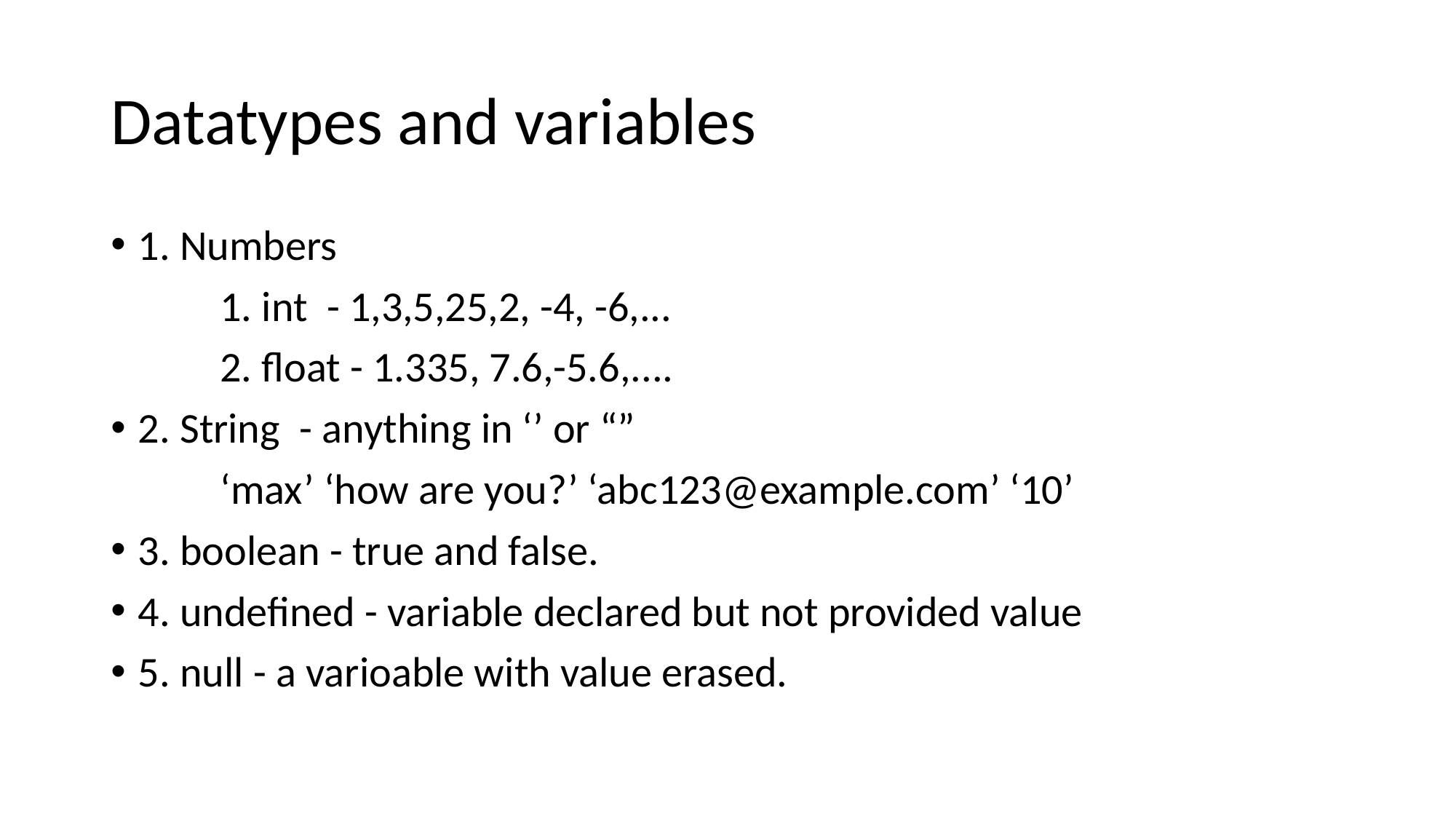

# Datatypes and variables
1. Numbers
	1. int  - 1,3,5,25,2, -4, -6,...
	2. float - 1.335, 7.6,-5.6,....
2. String  - anything in ‘’ or “”
	‘max’ ‘how are you?’ ‘abc123@example.com’ ‘10’
3. boolean - true and false.
4. undefined - variable declared but not provided value
5. null - a varioable with value erased.